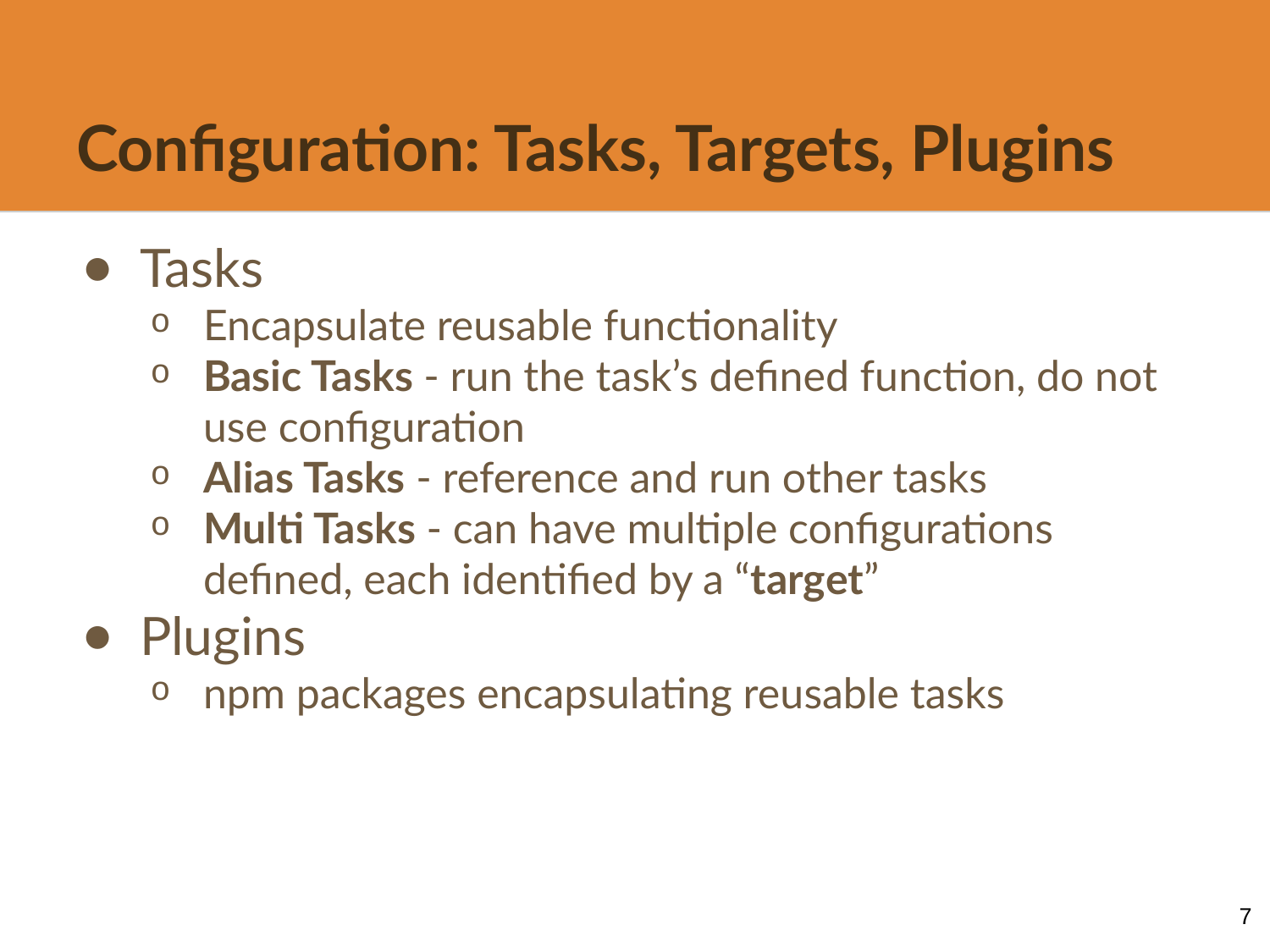

# Configuration: Tasks, Targets, Plugins
Tasks
Encapsulate reusable functionality
Basic Tasks - run the task’s defined function, do not use configuration
Alias Tasks - reference and run other tasks
Multi Tasks - can have multiple configurations defined, each identified by a “target”
Plugins
npm packages encapsulating reusable tasks

7